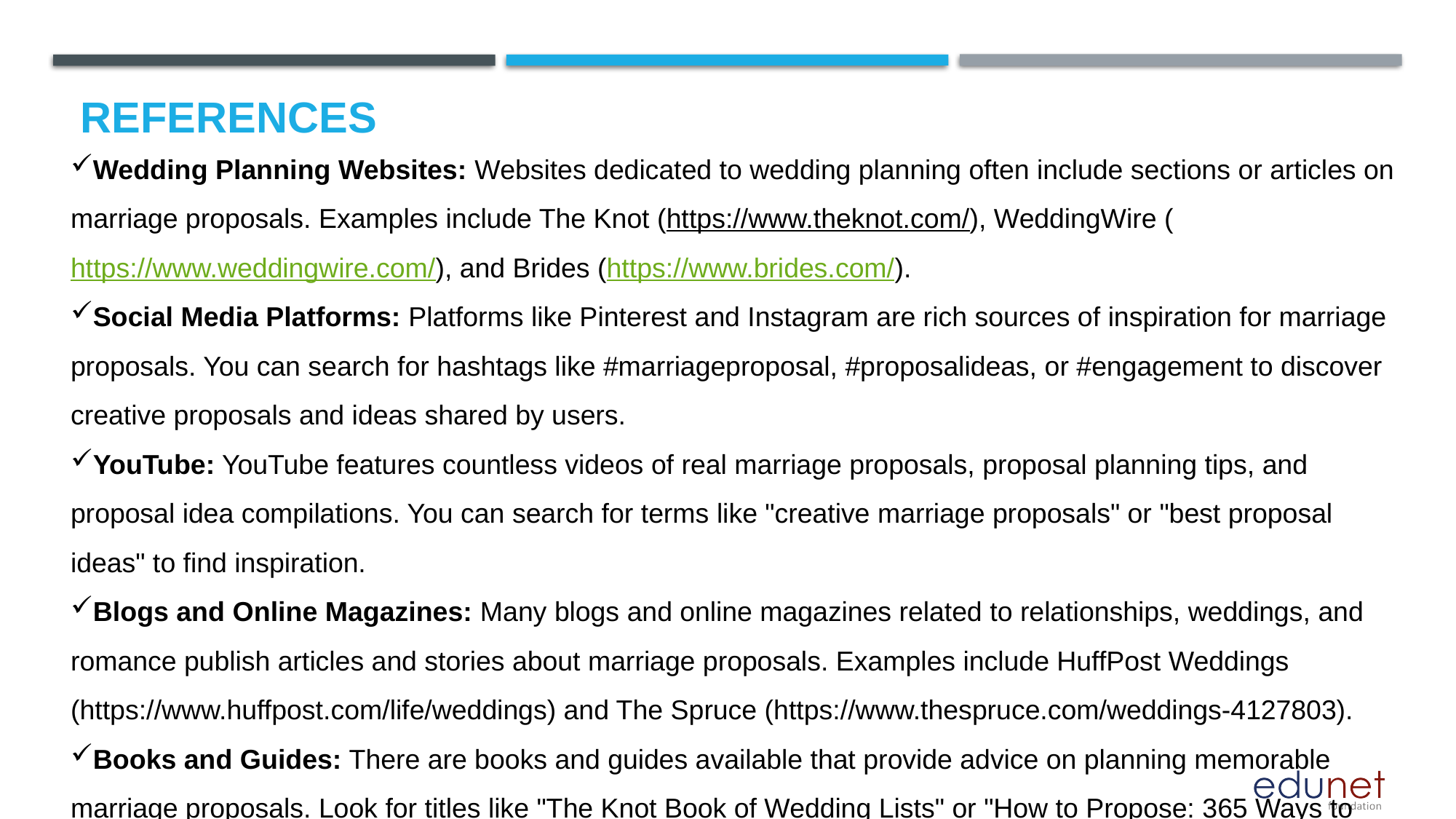

# References
Wedding Planning Websites: Websites dedicated to wedding planning often include sections or articles on marriage proposals. Examples include The Knot (https://www.theknot.com/), WeddingWire (https://www.weddingwire.com/), and Brides (https://www.brides.com/).
Social Media Platforms: Platforms like Pinterest and Instagram are rich sources of inspiration for marriage proposals. You can search for hashtags like #marriageproposal, #proposalideas, or #engagement to discover creative proposals and ideas shared by users.
YouTube: YouTube features countless videos of real marriage proposals, proposal planning tips, and proposal idea compilations. You can search for terms like "creative marriage proposals" or "best proposal ideas" to find inspiration.
Blogs and Online Magazines: Many blogs and online magazines related to relationships, weddings, and romance publish articles and stories about marriage proposals. Examples include HuffPost Weddings (https://www.huffpost.com/life/weddings) and The Spruce (https://www.thespruce.com/weddings-4127803).
Books and Guides: There are books and guides available that provide advice on planning memorable marriage proposals. Look for titles like "The Knot Book of Wedding Lists" or "How to Propose: 365 Ways to Pop the Question" for insights and ideas.